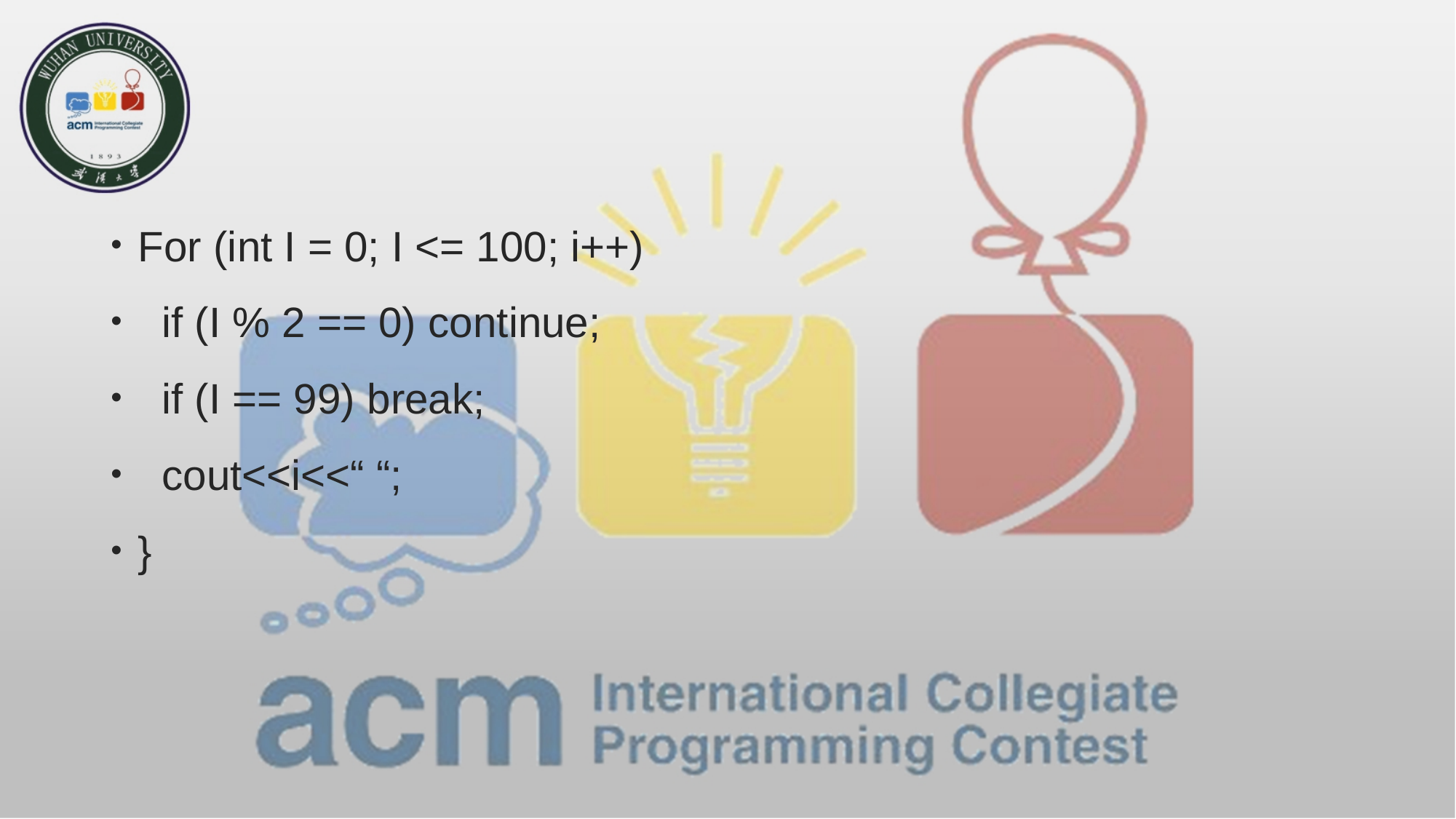

#
For (int I = 0; I <= 100; i++)
  if (I % 2 == 0) continue;
  if (I == 99) break;
  cout<<i<<“ “;
}